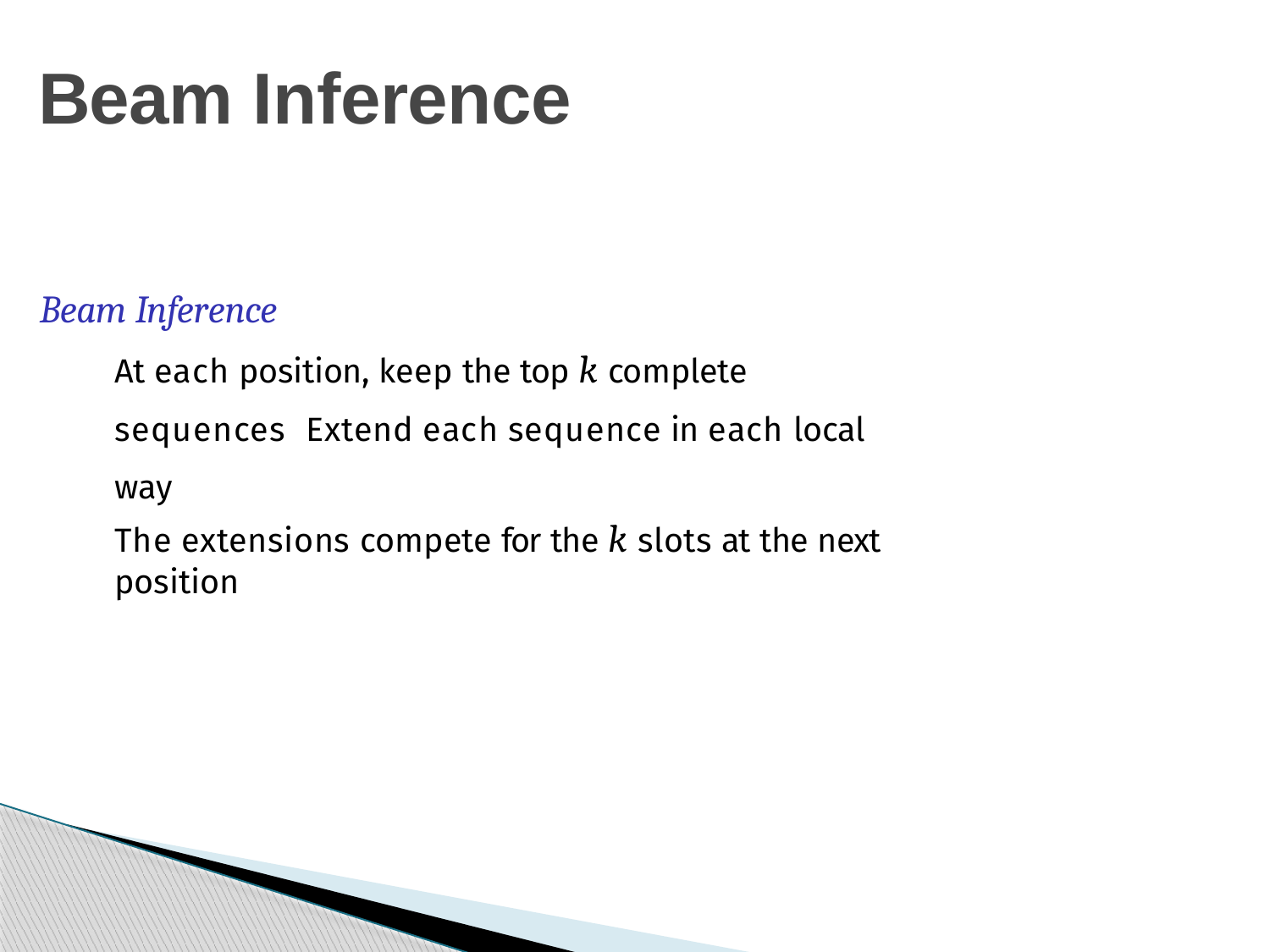

# Beam Inference
Beam Inference
At each position, keep the top k complete sequences  Extend each sequence in each local way
The extensions compete for the k slots at the next position
Week 4, Lecture 3
8 / 16